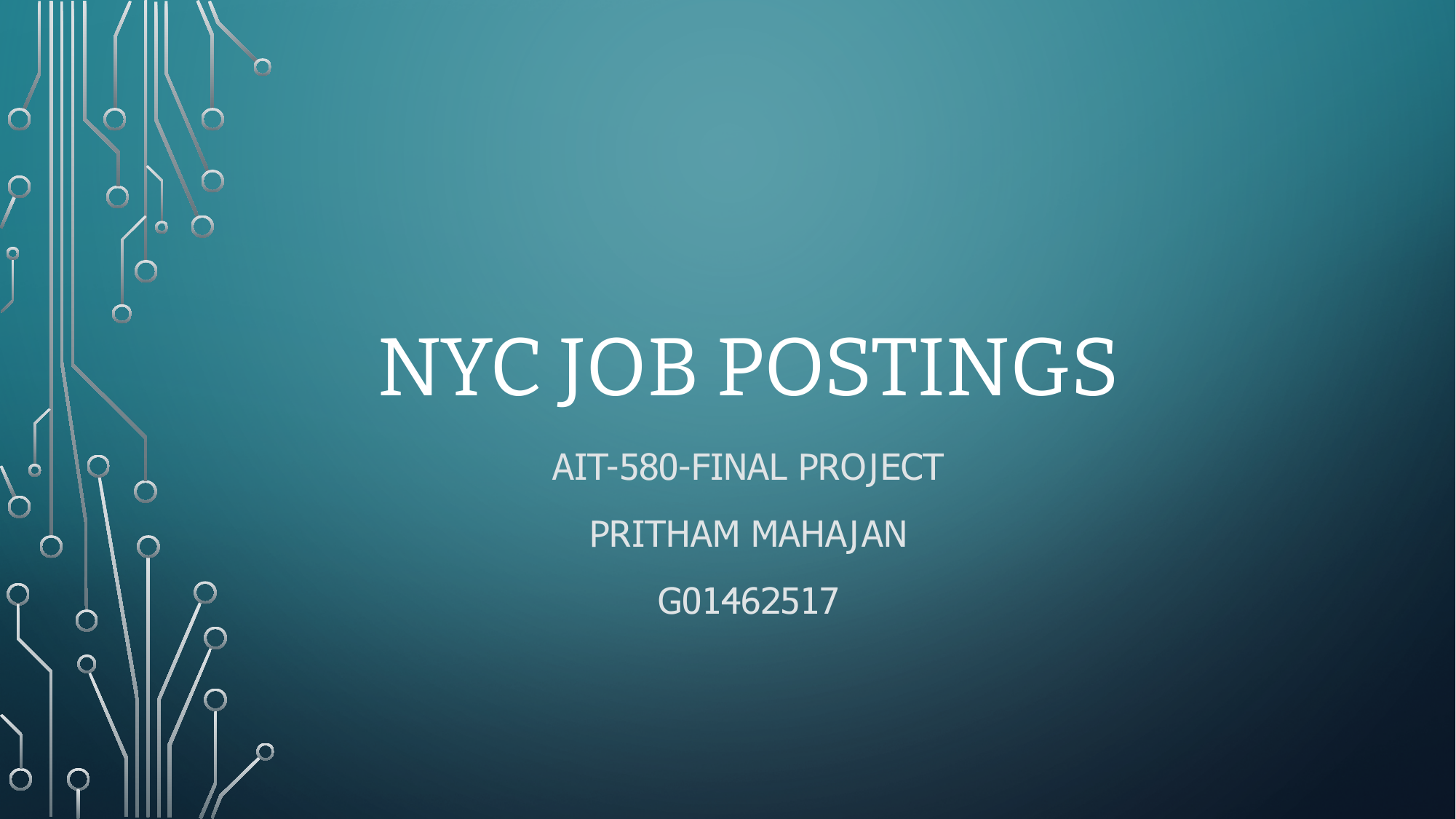

# NYC JOB POSTINGS
AIT-580-FINAL PROJECT
PRITHAM MAHAJAN
G01462517